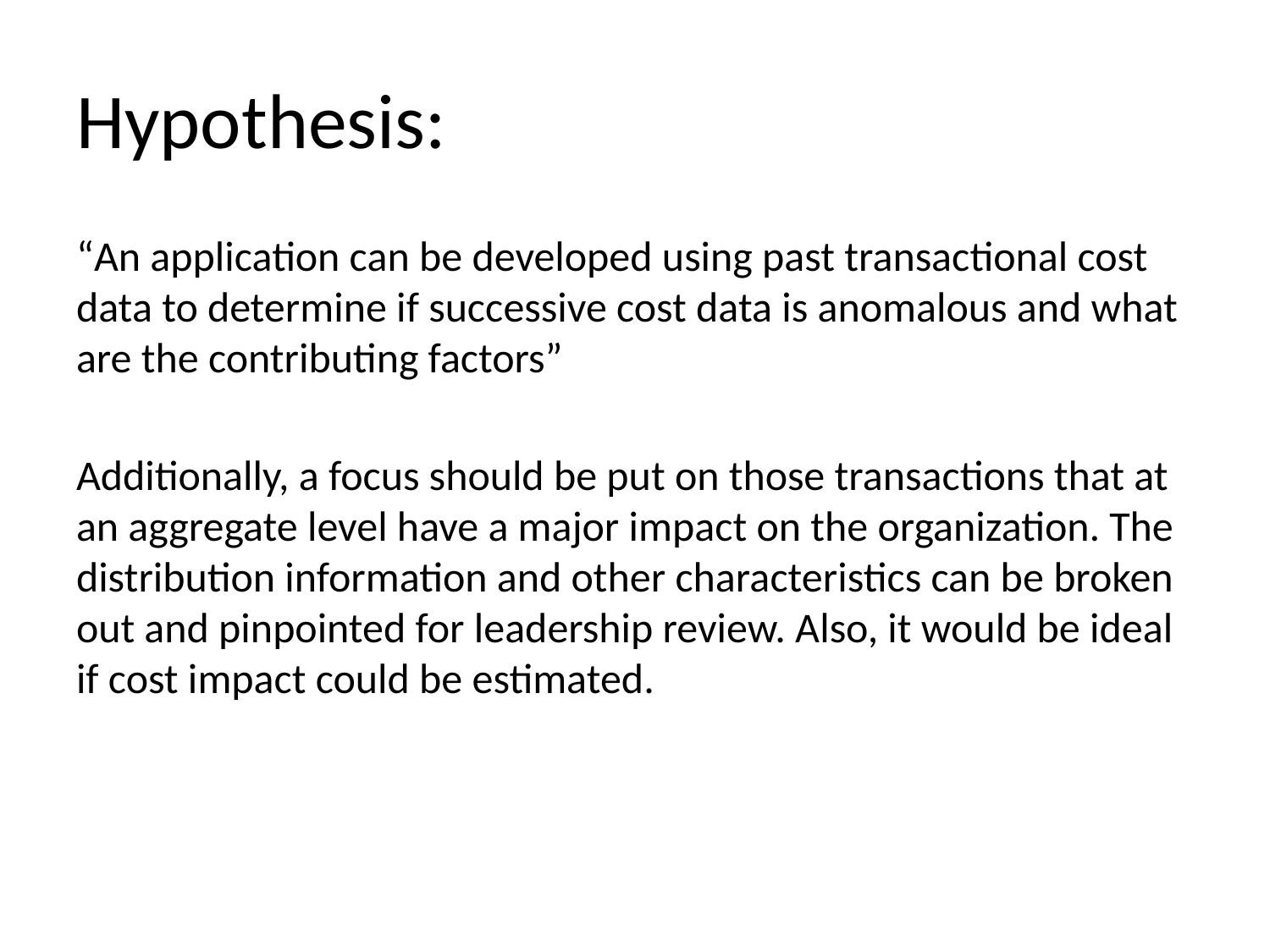

# Hypothesis:
“An application can be developed using past transactional cost data to determine if successive cost data is anomalous and what are the contributing factors”

Additionally, a focus should be put on those transactions that at an aggregate level have a major impact on the organization. The distribution information and other characteristics can be broken out and pinpointed for leadership review. Also, it would be ideal if cost impact could be estimated.